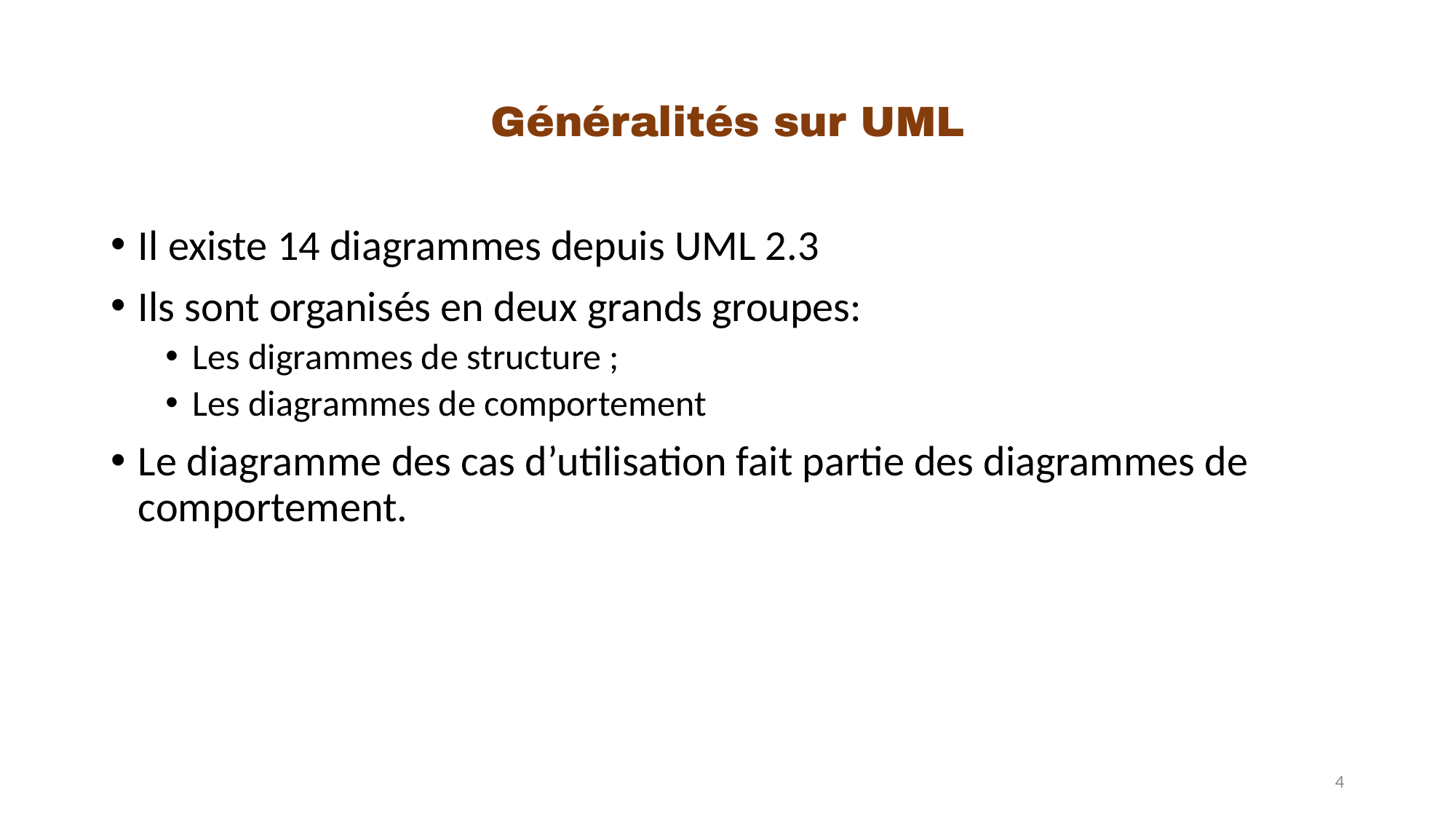

# Généralités sur UML
Il existe 14 diagrammes depuis UML 2.3
Ils sont organisés en deux grands groupes:
Les digrammes de structure ;
Les diagrammes de comportement
Le diagramme des cas d’utilisation fait partie des diagrammes de comportement.
4